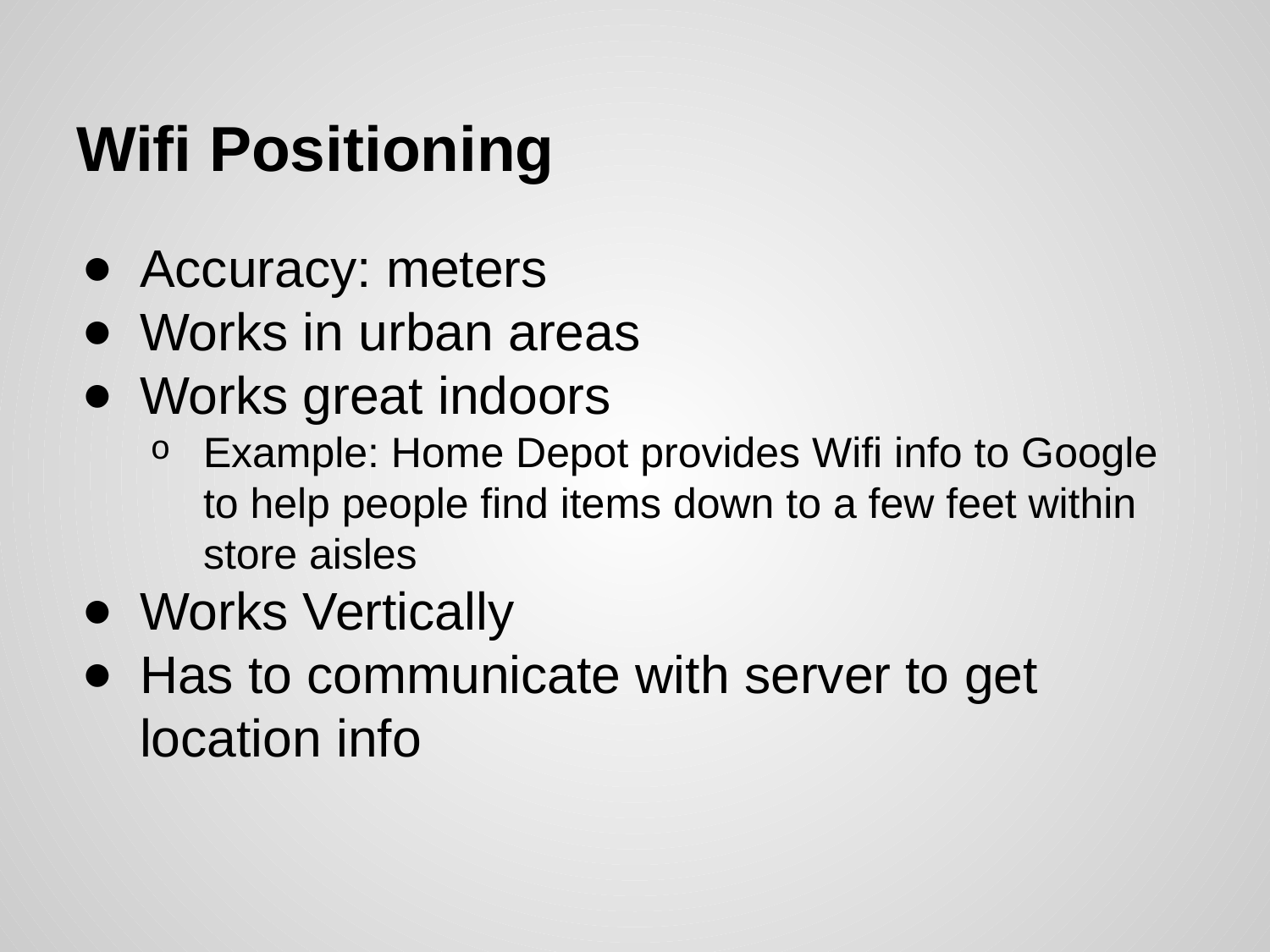

# Wifi Positioning
Accuracy: meters
Works in urban areas
Works great indoors
Example: Home Depot provides Wifi info to Google to help people find items down to a few feet within store aisles
Works Vertically
Has to communicate with server to get location info